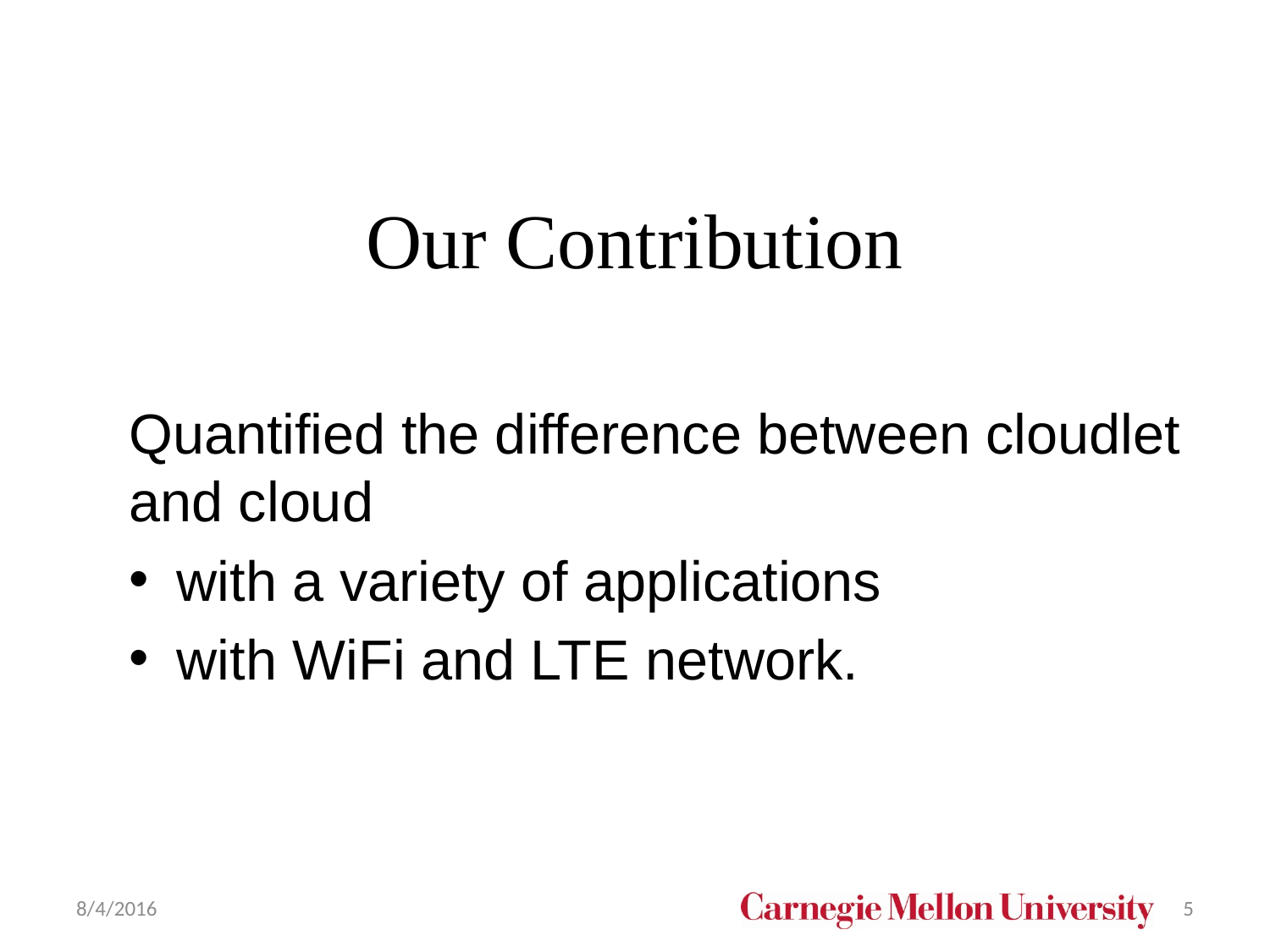

# Our Contribution
Quantified the difference between cloudlet and cloud
with a variety of applications
with WiFi and LTE network.
8/4/2016
5